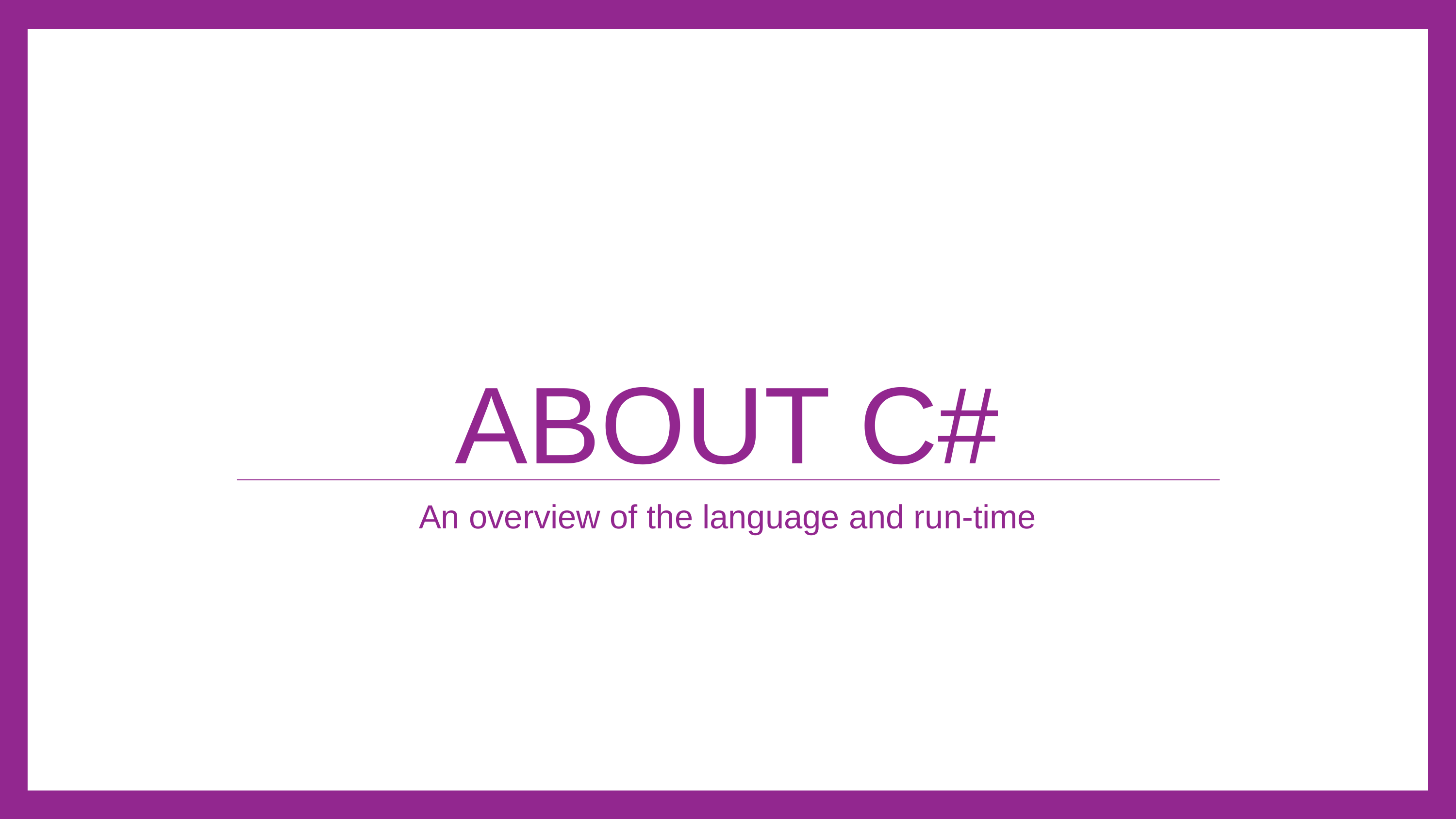

# About C#
An overview of the language and run-time